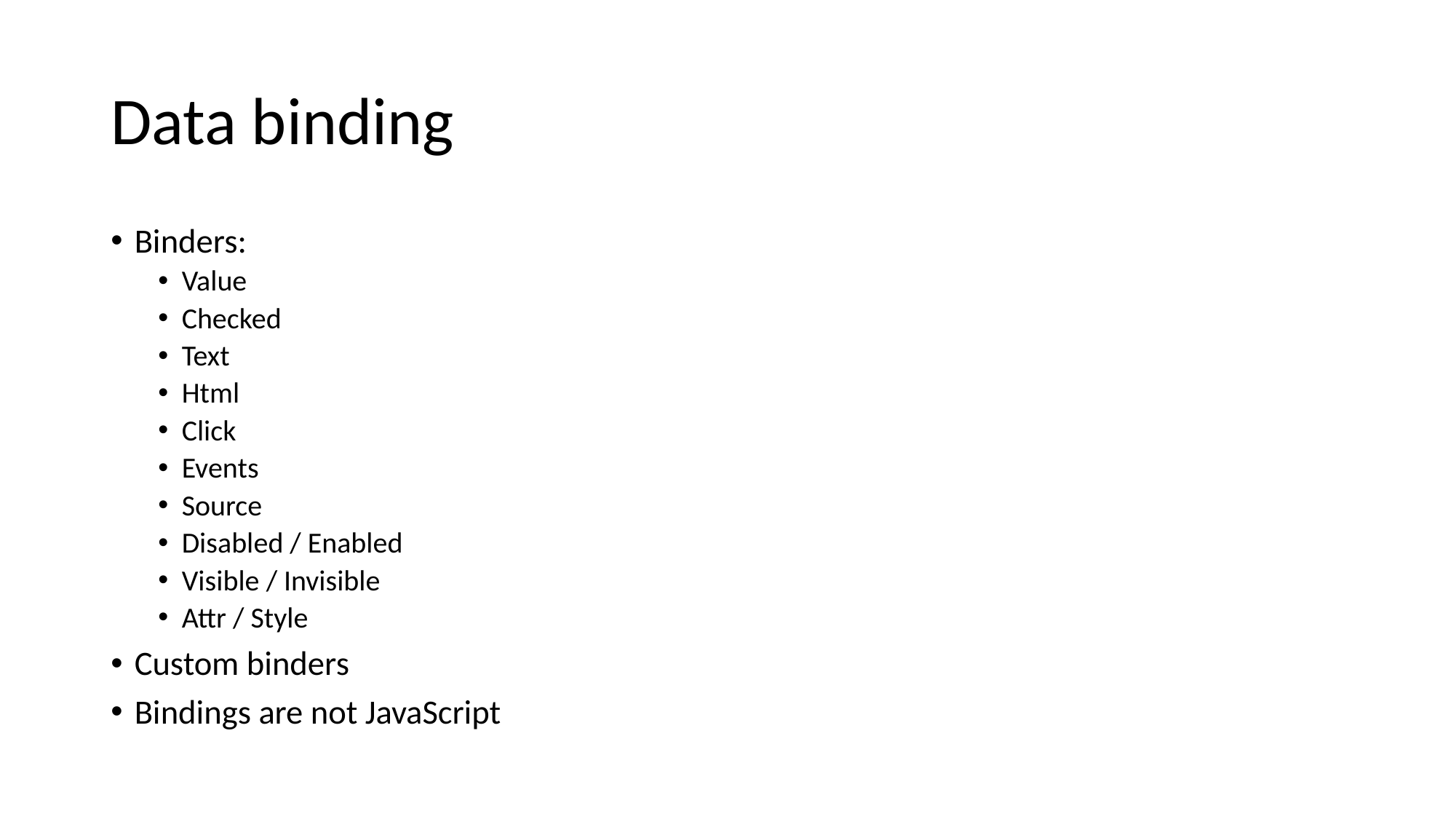

# Data binding
Binders:
Value
Checked
Text
Html
Click
Events
Source
Disabled / Enabled
Visible / Invisible
Attr / Style
Custom binders
Bindings are not JavaScript